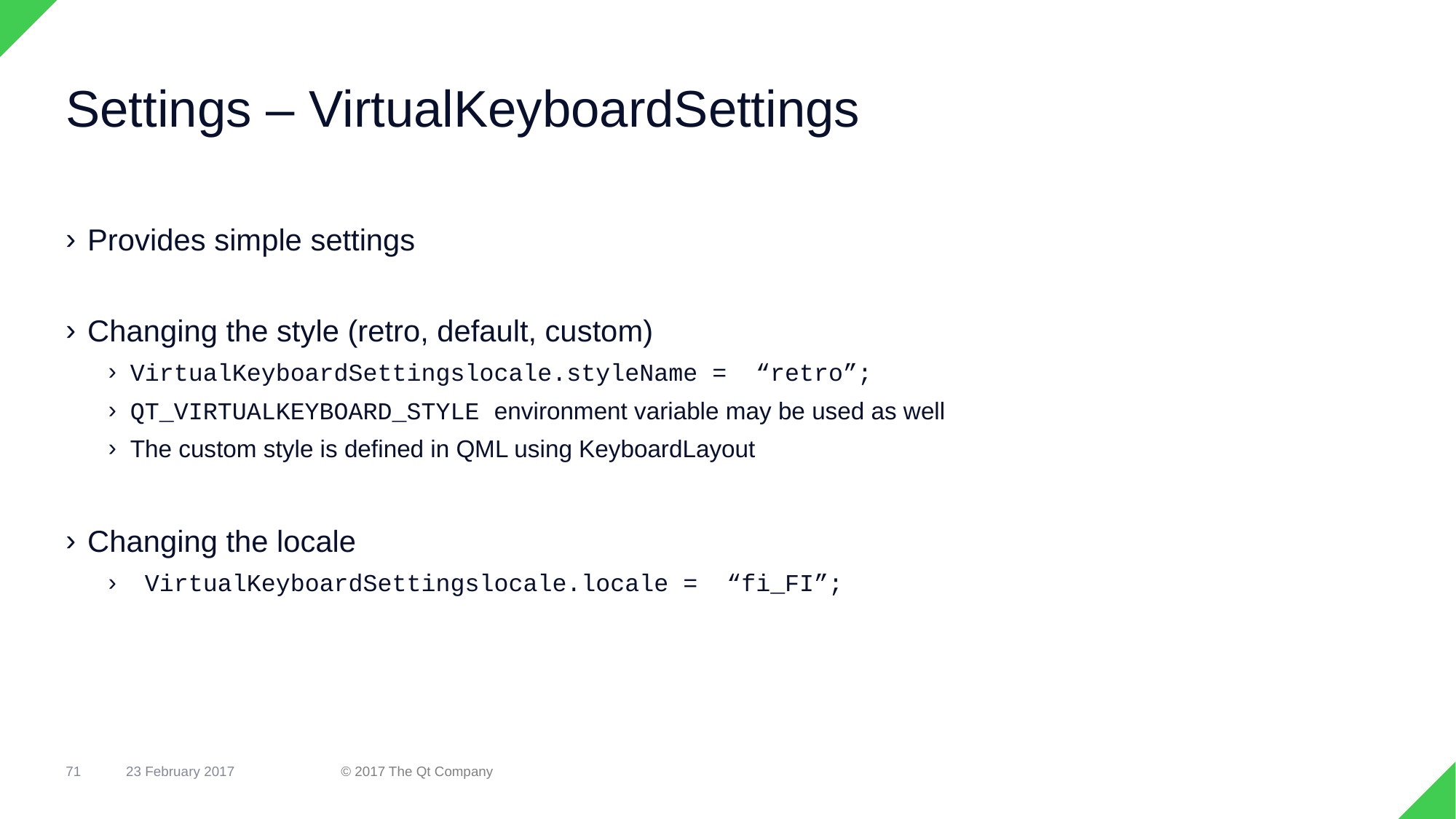

# Settings – VirtualKeyboardSettings
Provides simple settings

Changing the style (retro, default, custom)
VirtualKeyboardSettingslocale.styleName =  “retro”;
QT_VIRTUALKEYBOARD_STYLE environment variable may be used as well
The custom style is defined in QML using KeyboardLayout

Changing the locale
 VirtualKeyboardSettingslocale.locale =  “fi_FI”;

23 February 2017
71
© 2017 The Qt Company